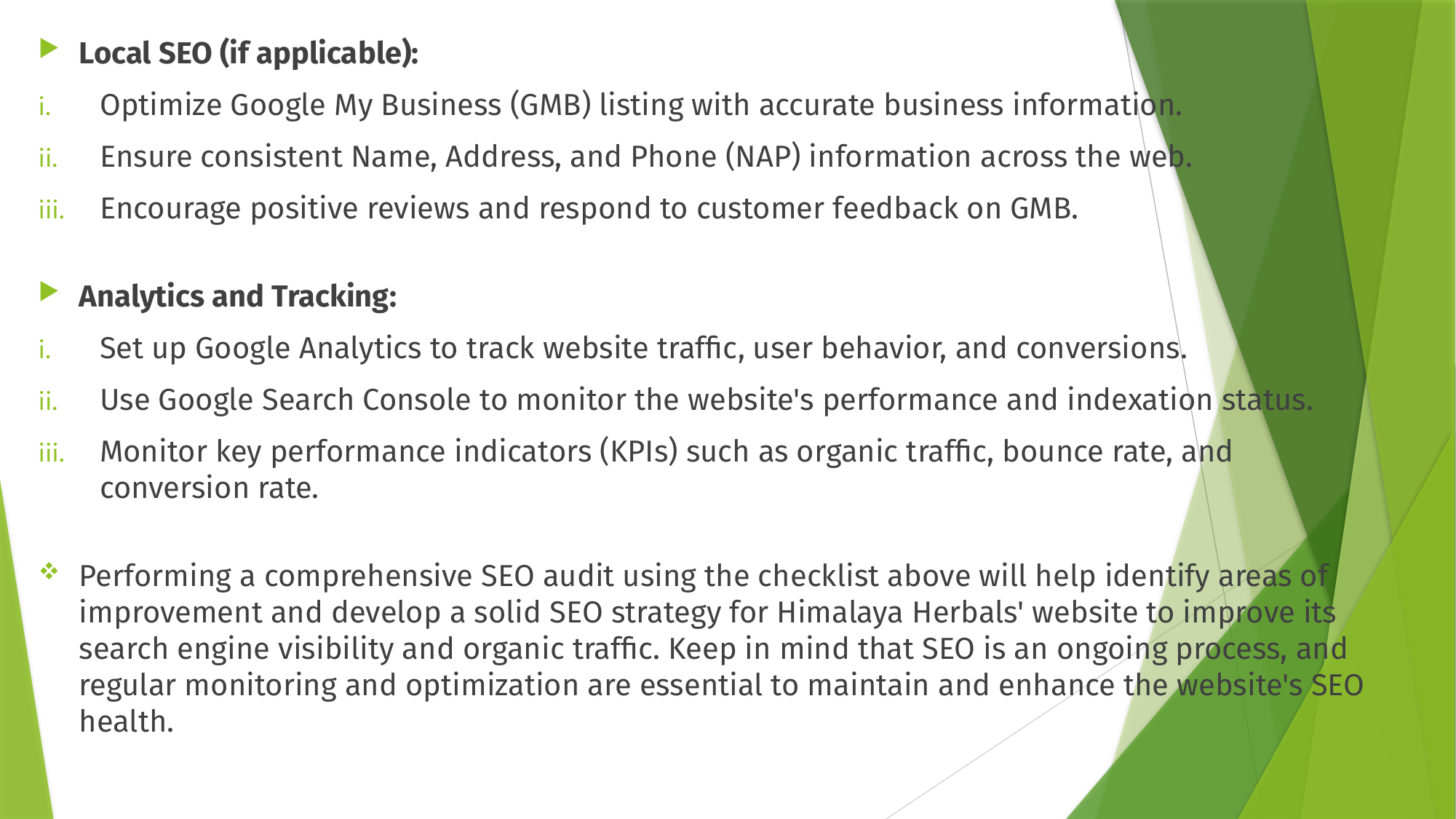

Local SEO (if applicable):
Optimize Google My Business (GMB) listing with accurate business information.
Ensure consistent Name, Address, and Phone (NAP) information across the web.
Encourage positive reviews and respond to customer feedback on GMB.
Analytics and Tracking:
Set up Google Analytics to track website traffic, user behavior, and conversions.
Use Google Search Console to monitor the website's performance and indexation status.
Monitor key performance indicators (KPIs) such as organic traffic, bounce rate, and conversion rate.
Performing a comprehensive SEO audit using the checklist above will help identify areas of improvement and develop a solid SEO strategy for Himalaya Herbals' website to improve its search engine visibility and organic traffic. Keep in mind that SEO is an ongoing process, and regular monitoring and optimization are essential to maintain and enhance the website's SEO health.